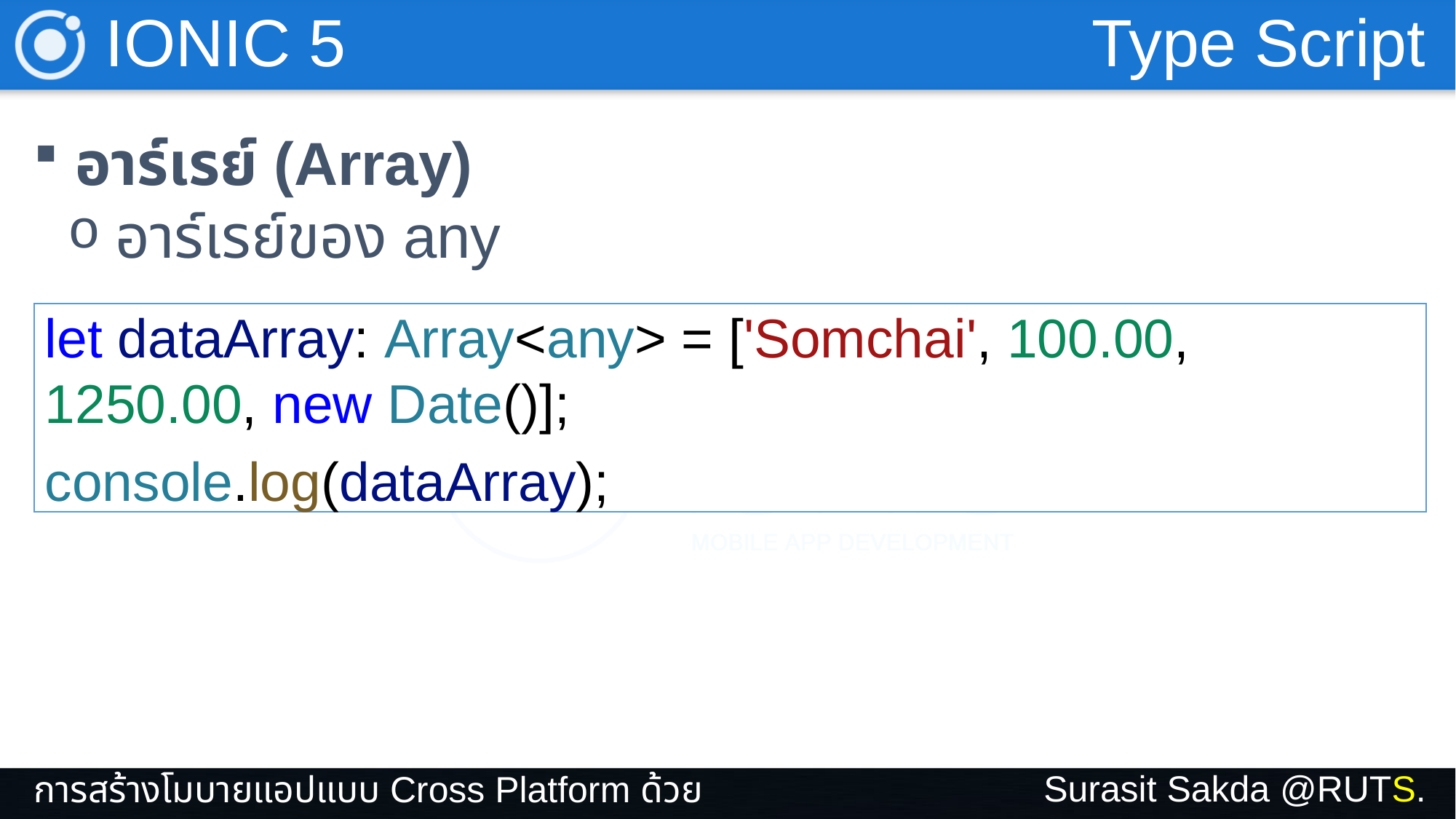

IONIC 5
Type Script
อาร์เรย์ (Array)
อาร์เรย์ของ any
let dataArray: Array<any> = ['Somchai', 100.00, 1250.00, new Date()];
console.log(dataArray);
Surasit Sakda @RUTS.
การสร้างโมบายแอปแบบ Cross Platform ด้วย IONIC 5